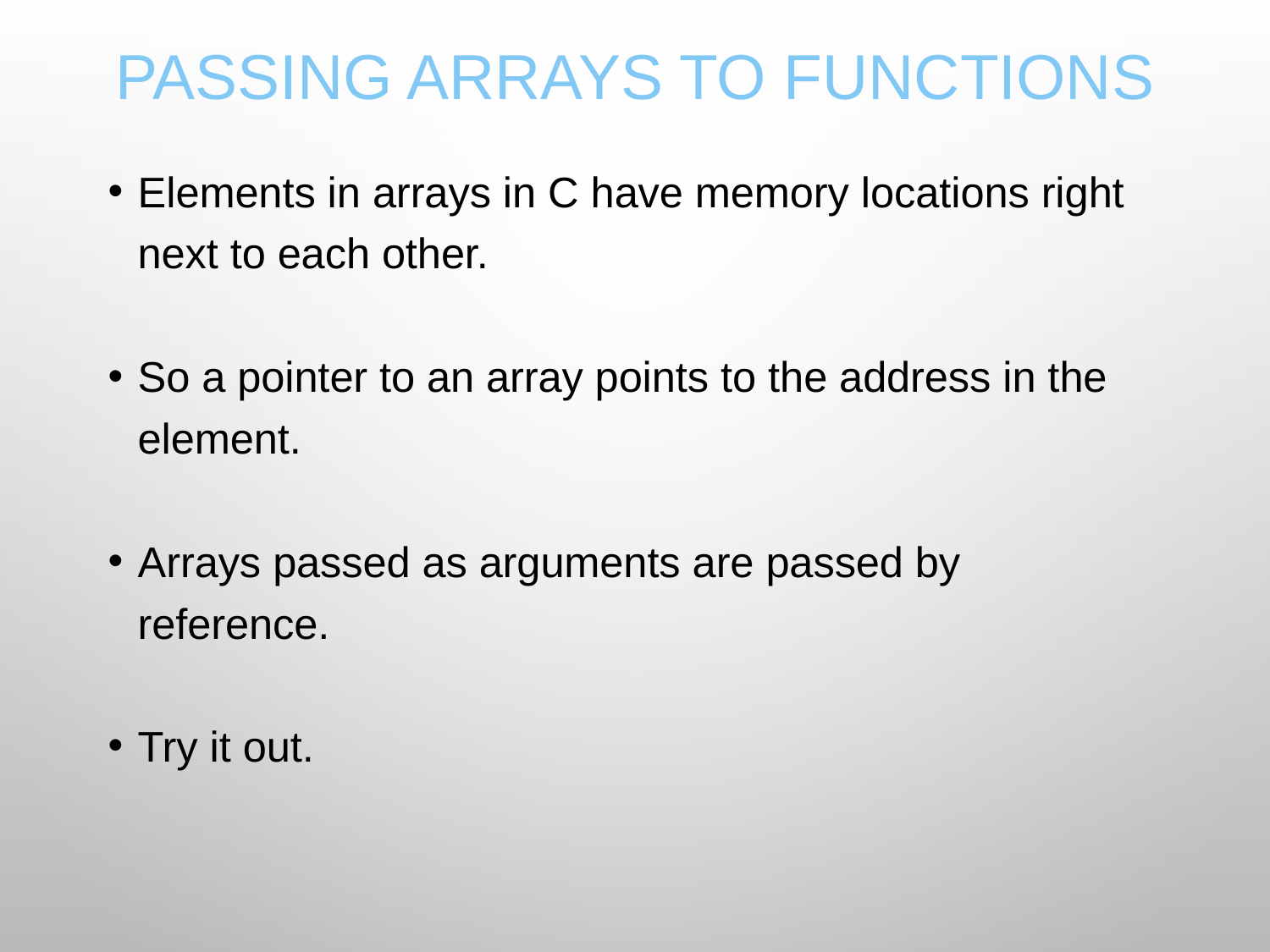

# Passing Arrays to Functions
Elements in arrays in C have memory locations right next to each other.

So a pointer to an array points to the address in the element.

Arrays passed as arguments are passed by reference.

Try it out.